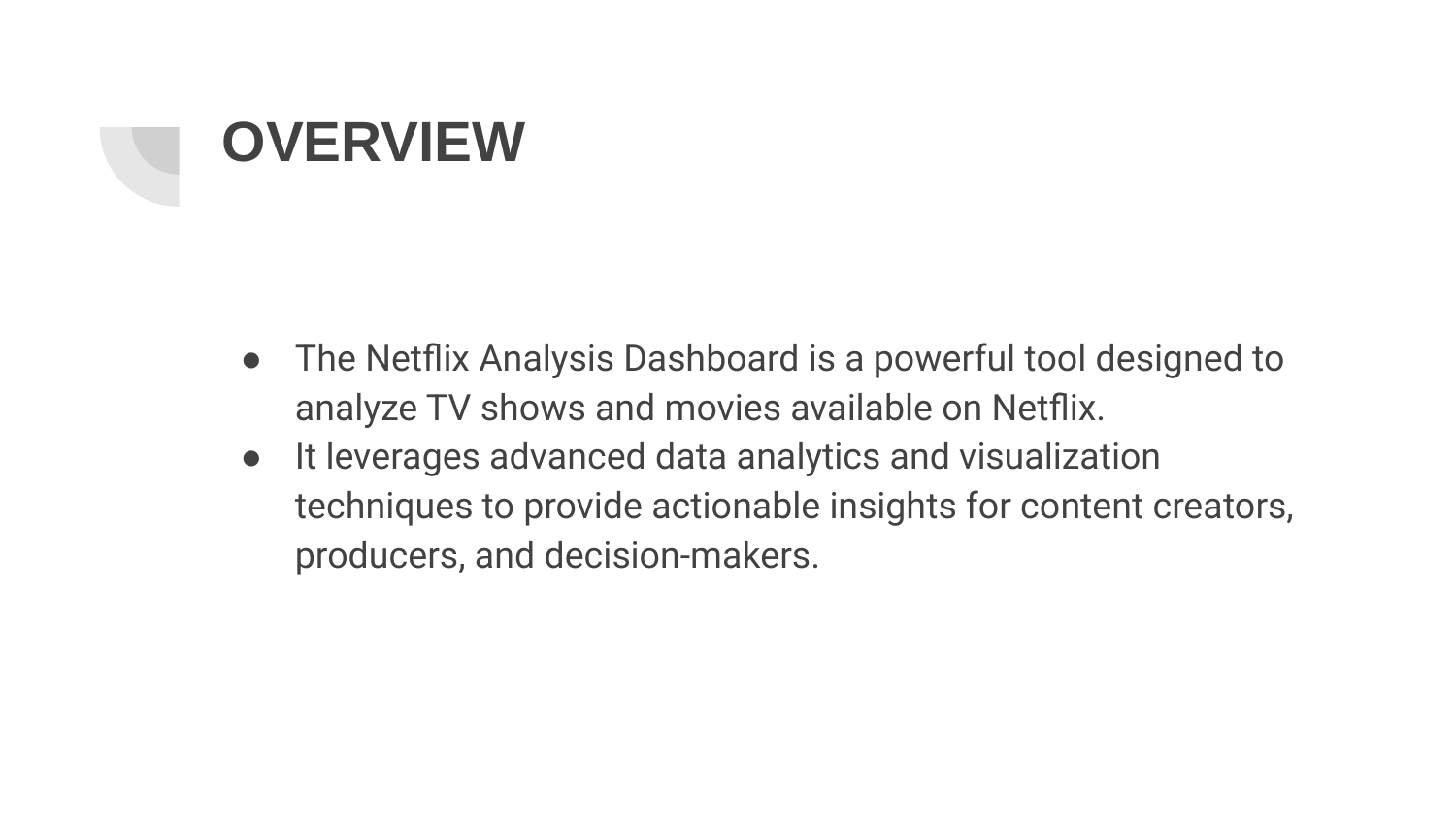

# OVERVIEW
The Netflix Analysis Dashboard is a powerful tool designed to analyze TV shows and movies available on Netflix.
It leverages advanced data analytics and visualization techniques to provide actionable insights for content creators, producers, and decision-makers.